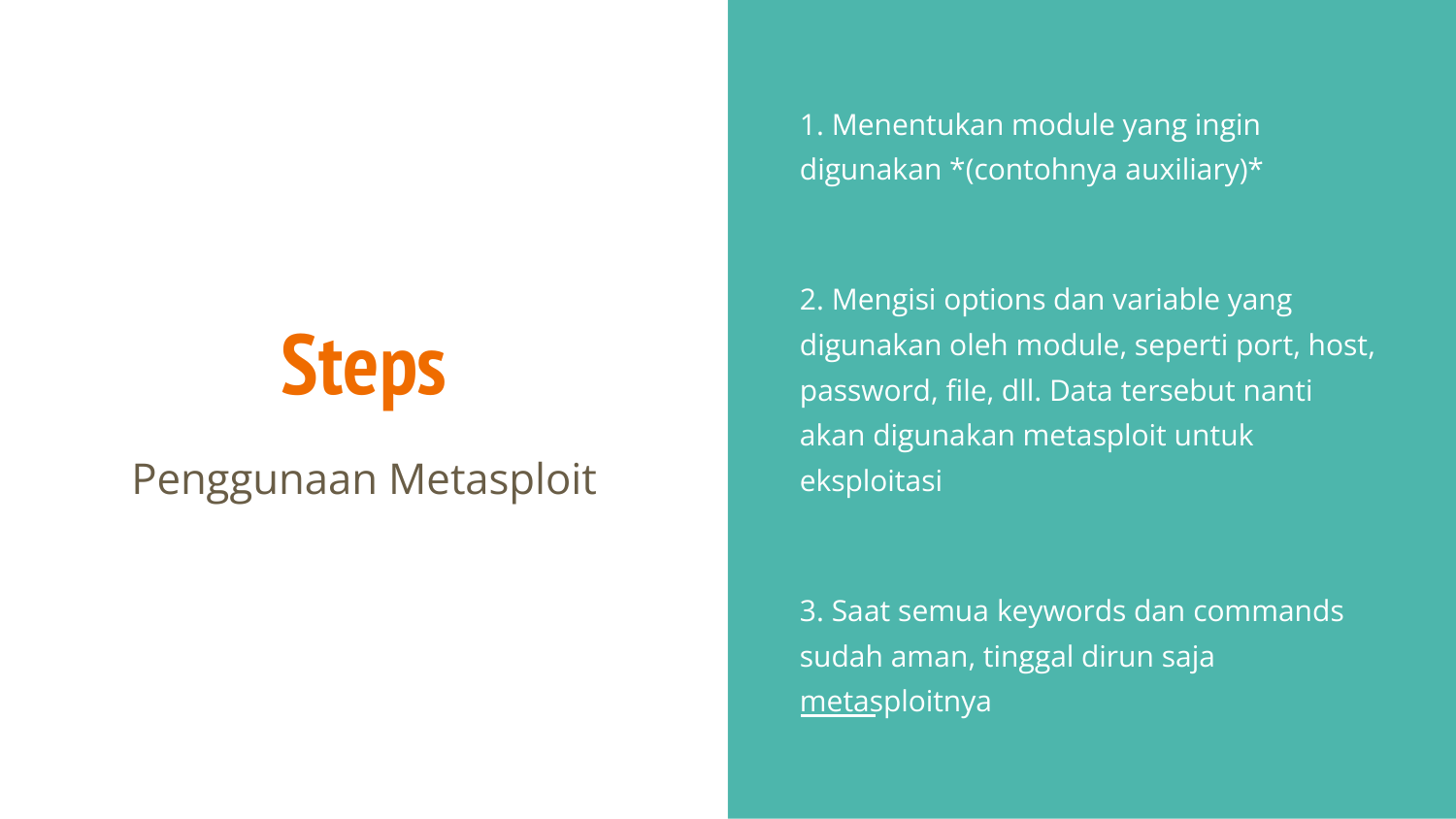

1. Menentukan module yang ingin digunakan *(contohnya auxiliary)*

2. Mengisi options dan variable yang digunakan oleh module, seperti port, host, password, file, dll. Data tersebut nanti akan digunakan metasploit untuk eksploitasi

3. Saat semua keywords dan commands sudah aman, tinggal dirun saja metasploitnya
# Steps
Penggunaan Metasploit